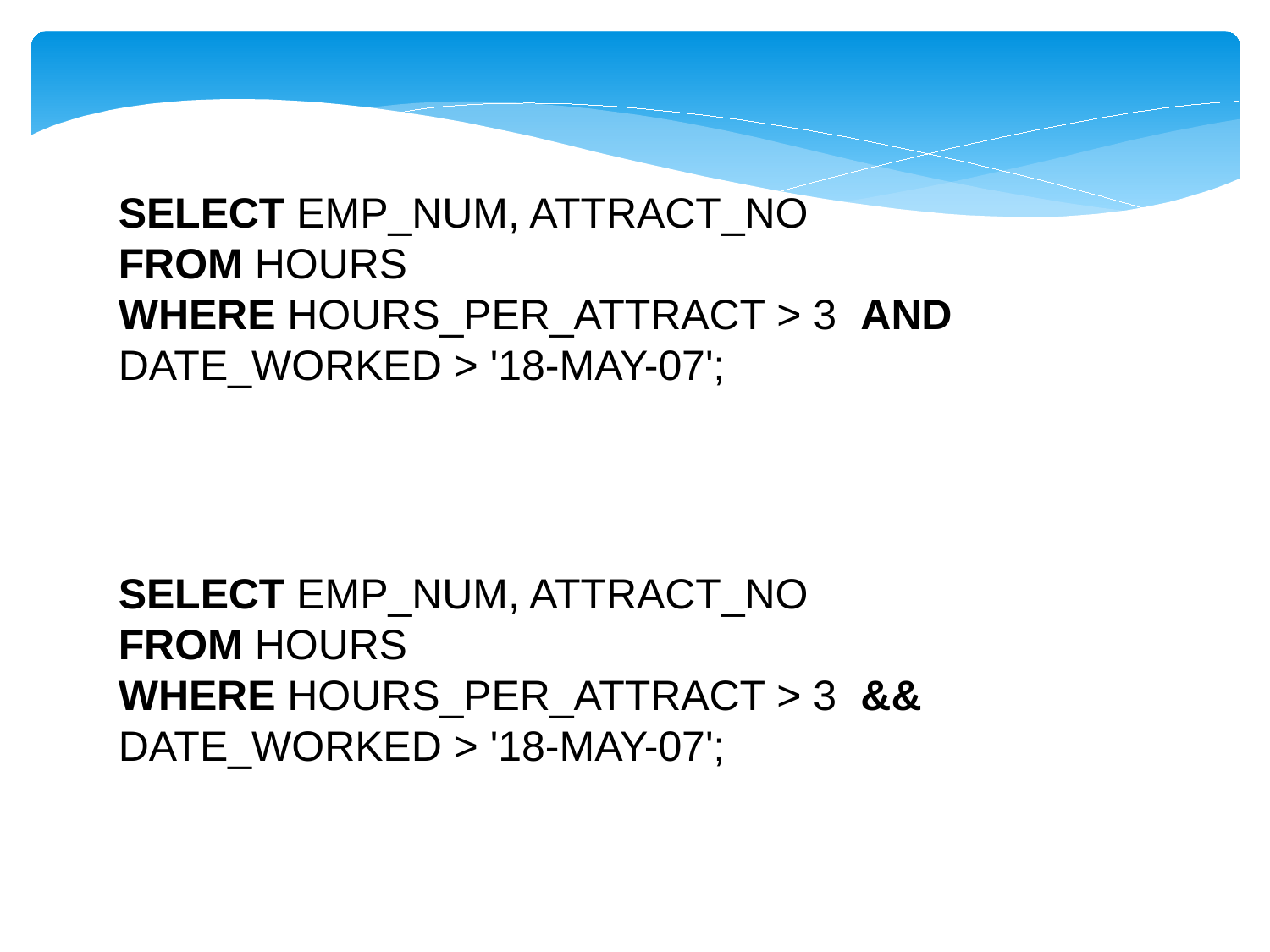

SELECT EMP_NUM, ATTRACT_NO
FROM HOURS
WHERE HOURS_PER_ATTRACT > 3  AND DATE_WORKED > '18-MAY-07';
SELECT EMP_NUM, ATTRACT_NO
FROM HOURS
WHERE HOURS_PER_ATTRACT > 3  && DATE_WORKED > '18-MAY-07';